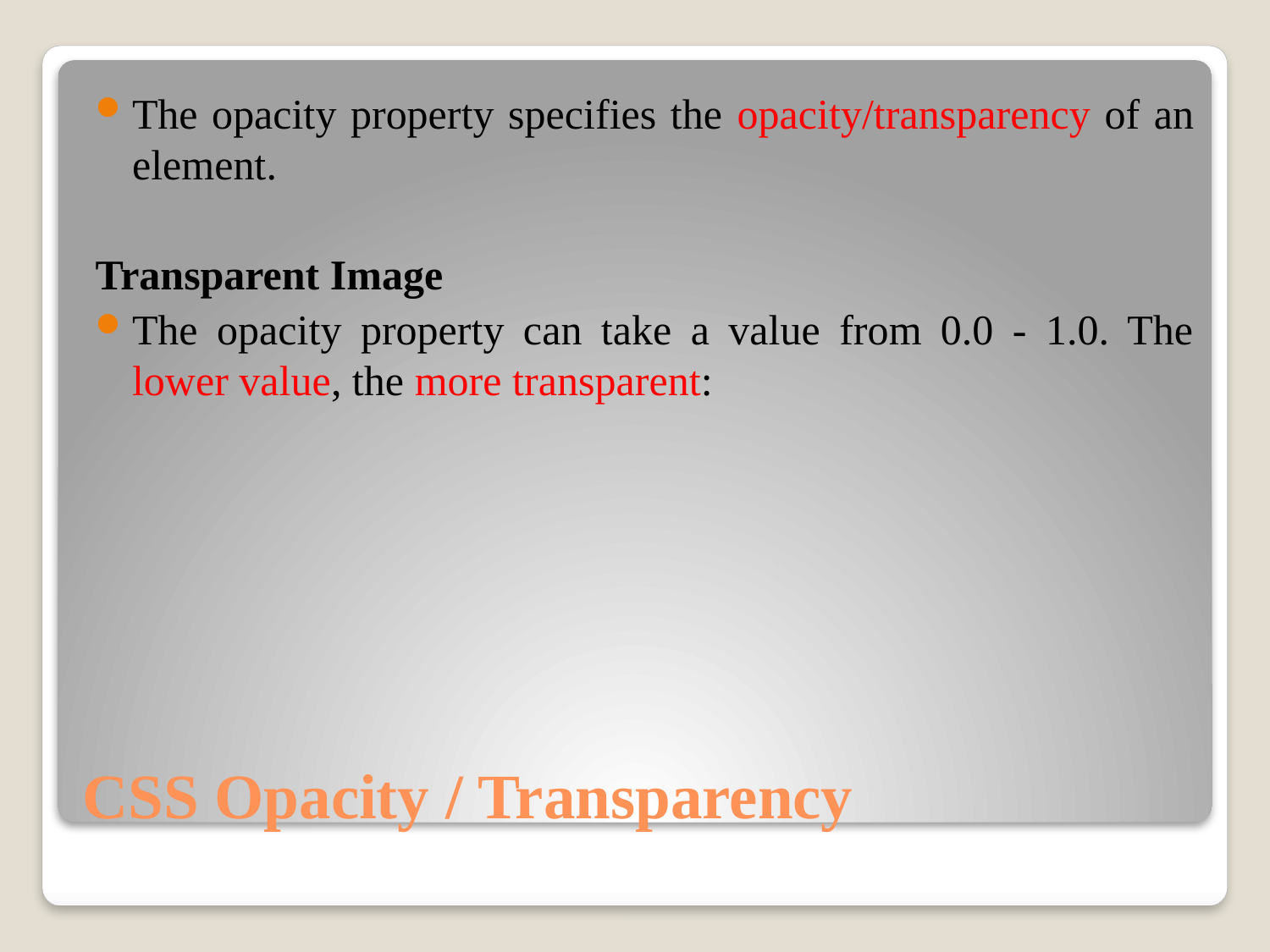

The opacity property specifies the opacity/transparency of an element.

Transparent Image
The opacity property can take a value from 0.0 - 1.0. The lower value, the more transparent:

# CSS Opacity / Transparency